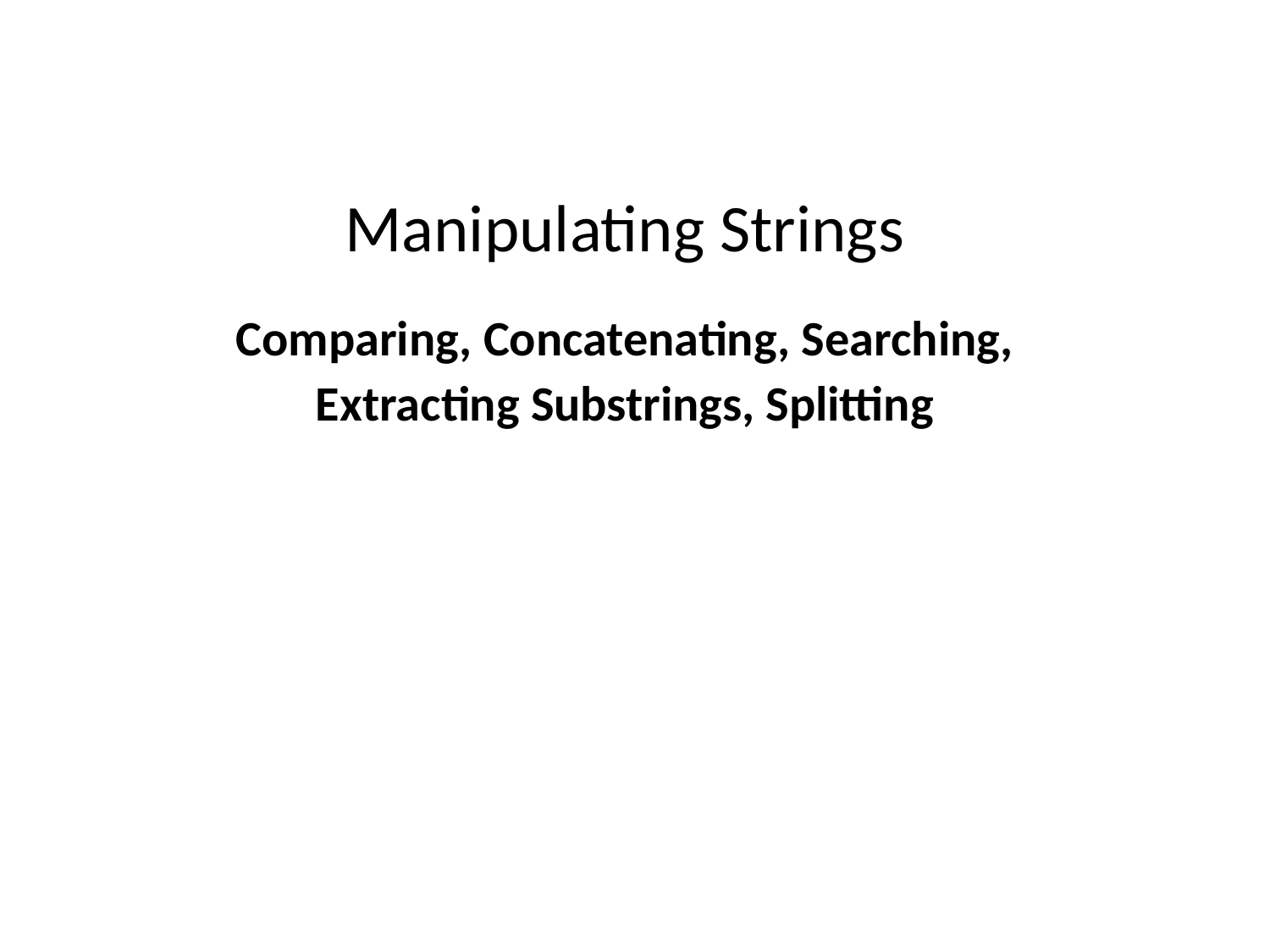

# Manipulating Strings
Comparing, Concatenating, Searching, Extracting Substrings, Splitting